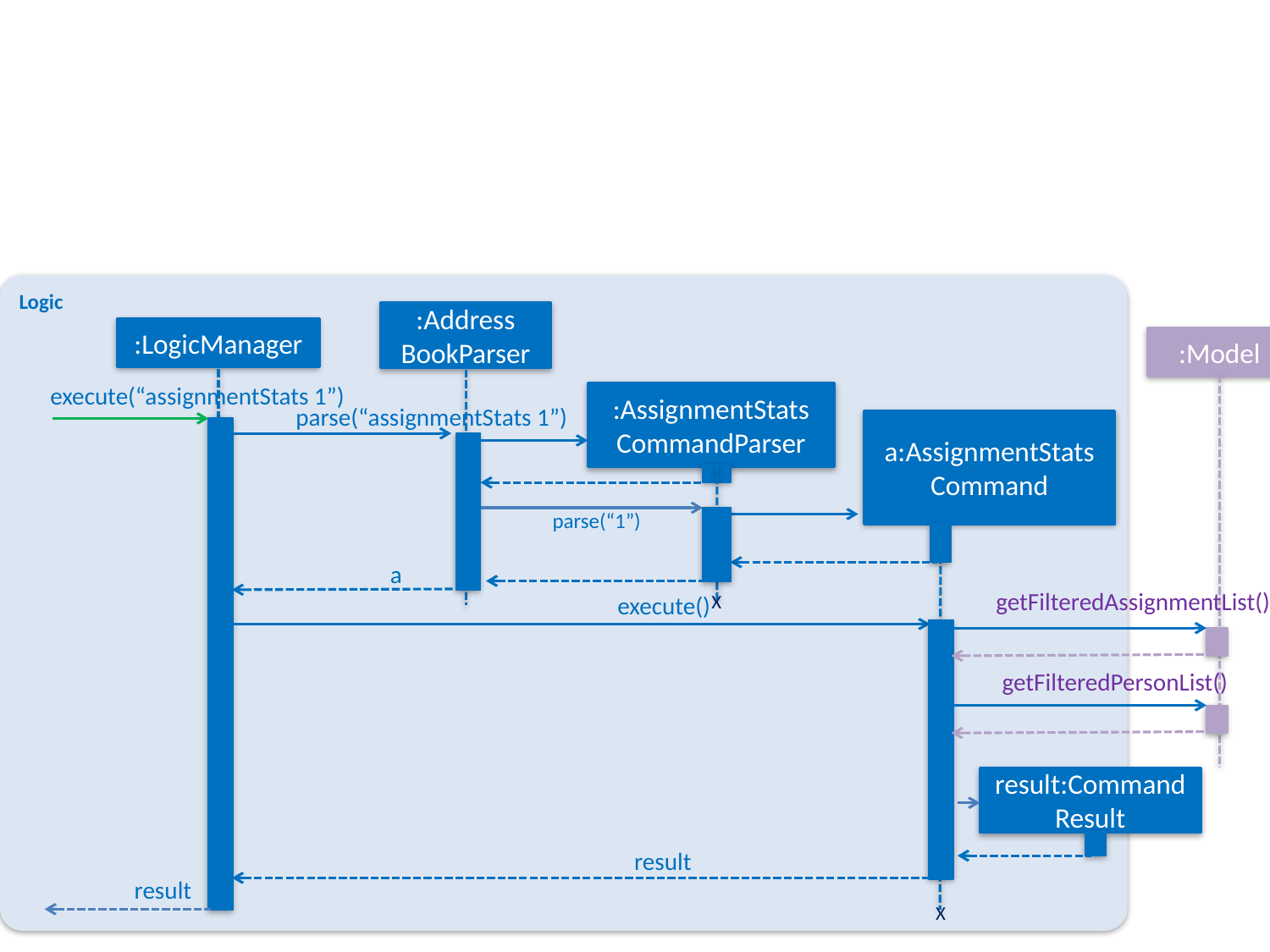

Logic
:Address
BookParser
:LogicManager
:Model
execute(“assignmentStats 1”)
:AssignmentStats
CommandParser
parse(“assignmentStats 1”)
a:AssignmentStats
Command

parse(“1”)

a
X
getFilteredAssignmentList()
execute()

getFilteredPersonList()

result:Command Result

result
result
X